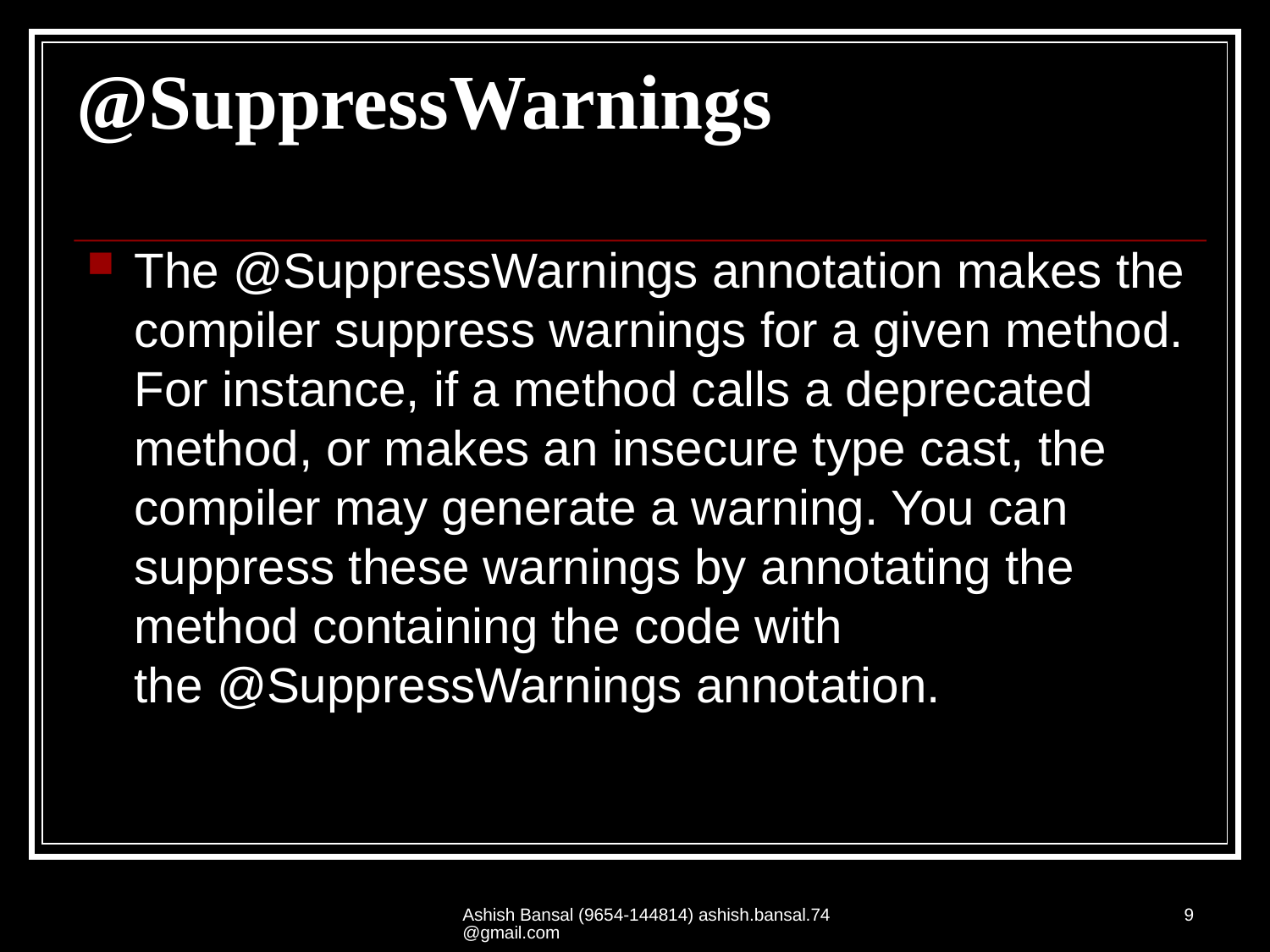

# @SuppressWarnings
The @SuppressWarnings annotation makes the compiler suppress warnings for a given method. For instance, if a method calls a deprecated method, or makes an insecure type cast, the compiler may generate a warning. You can suppress these warnings by annotating the method containing the code with the @SuppressWarnings annotation.

Ashish Bansal (9654-144814) ashish.bansal.74@gmail.com
9